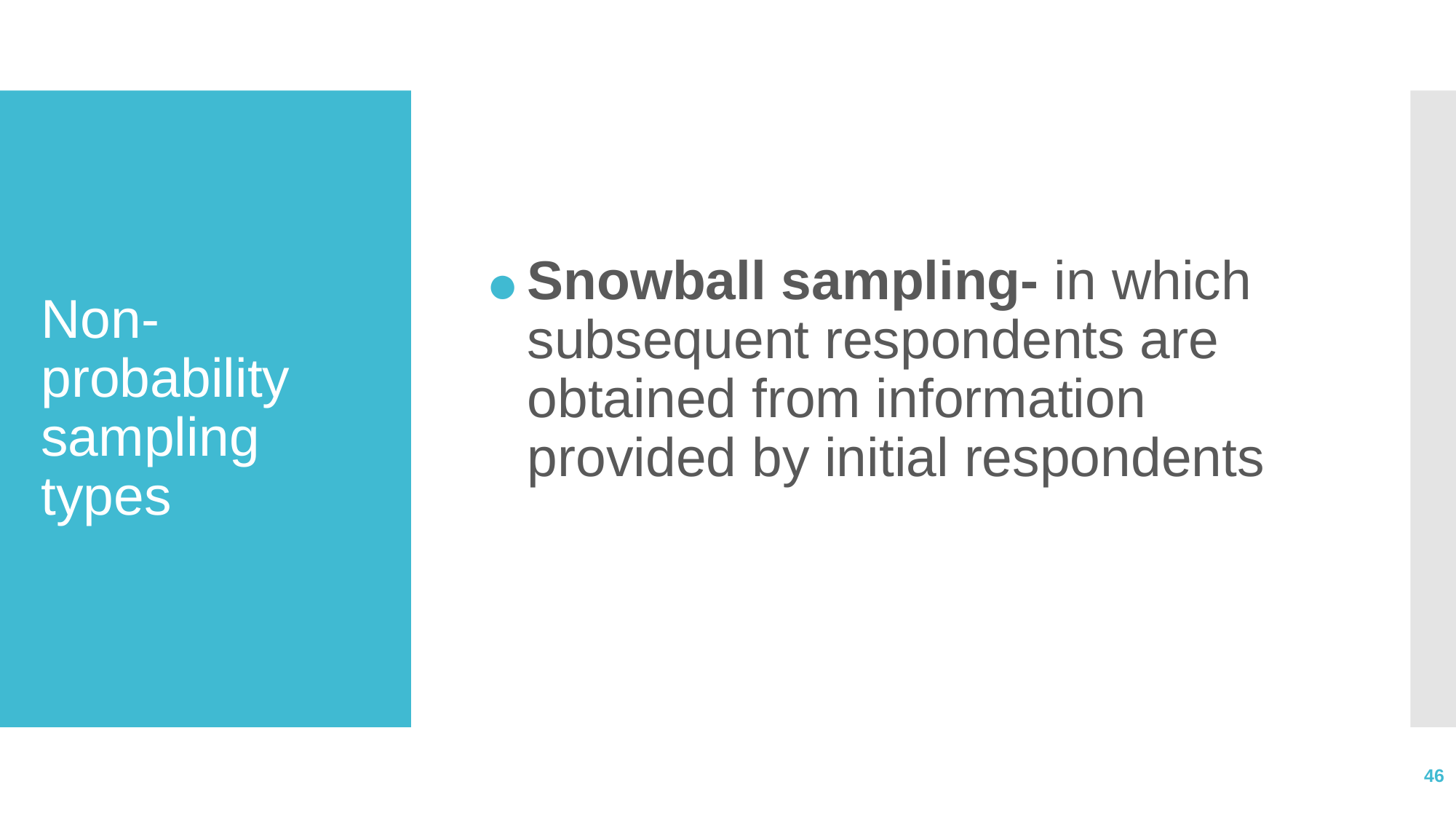

Snowball sampling- in which subsequent respondents are obtained from information provided by initial respondents

# Non-probability sampling types
46